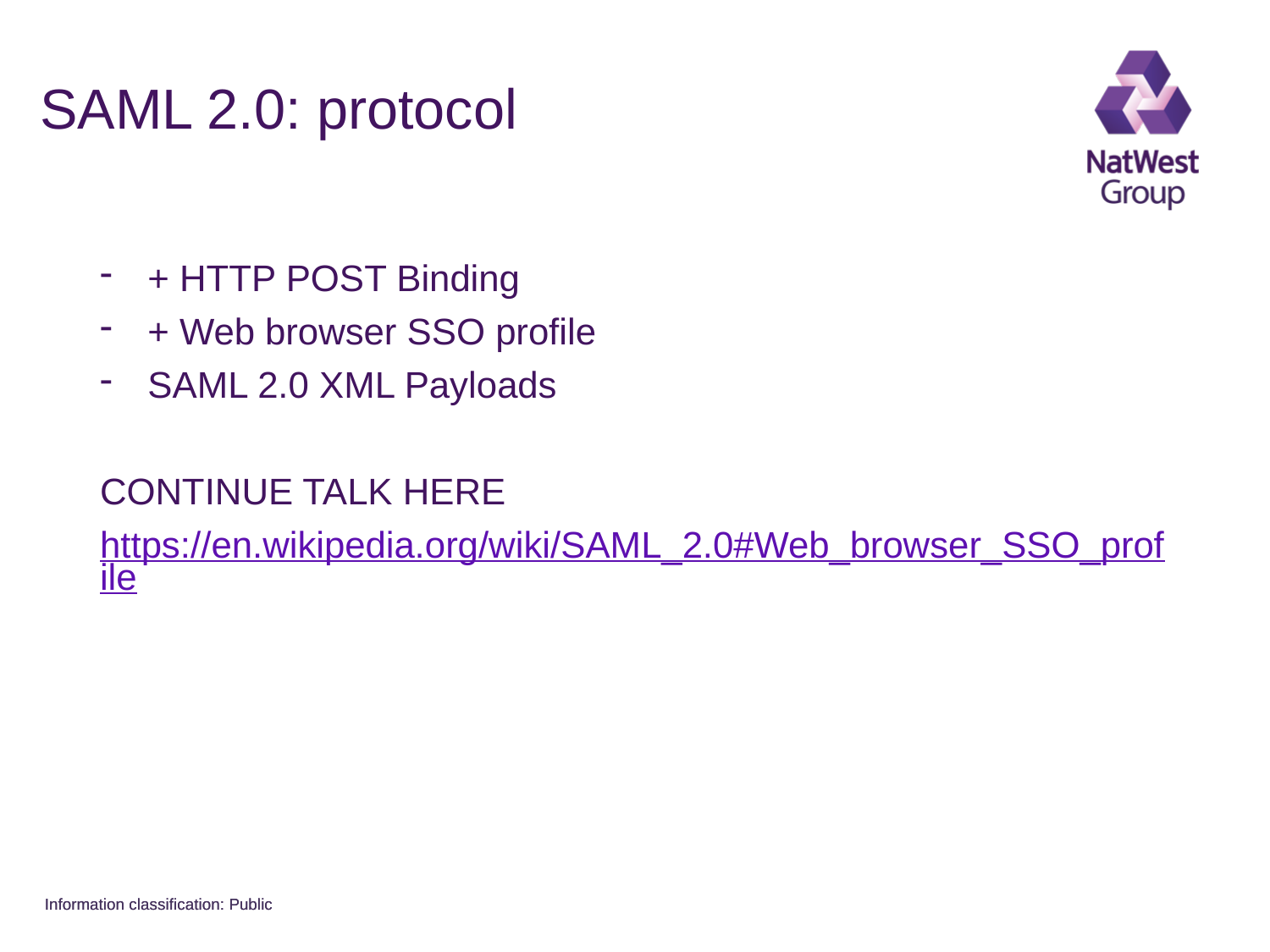

FOR INTERNAL USE ONLY
# SAML 2.0: protocol
+ HTTP POST Binding
+ Web browser SSO profile
SAML 2.0 XML Payloads

CONTINUE TALK HERE
https://en.wikipedia.org/wiki/SAML_2.0#Web_browser_SSO_profile
Information classiﬁcation: Public